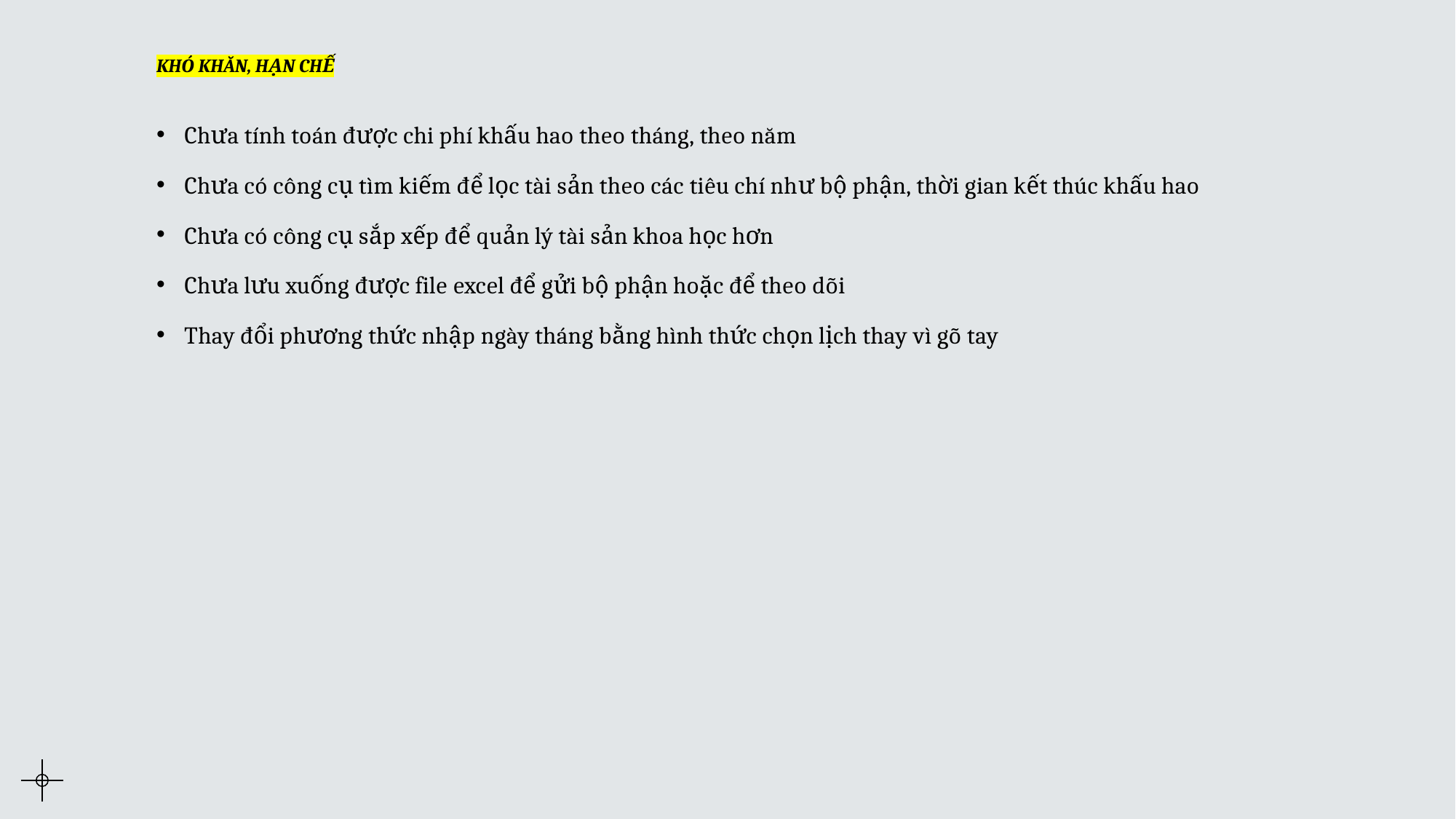

# KHÓ KHĂN, HẠN CHẾ
Chưa tính toán được chi phí khấu hao theo tháng, theo năm
Chưa có công cụ tìm kiếm để lọc tài sản theo các tiêu chí như bộ phận, thời gian kết thúc khấu hao
Chưa có công cụ sắp xếp để quản lý tài sản khoa học hơn
Chưa lưu xuống được file excel để gửi bộ phận hoặc để theo dõi
Thay đổi phương thức nhập ngày tháng bằng hình thức chọn lịch thay vì gõ tay